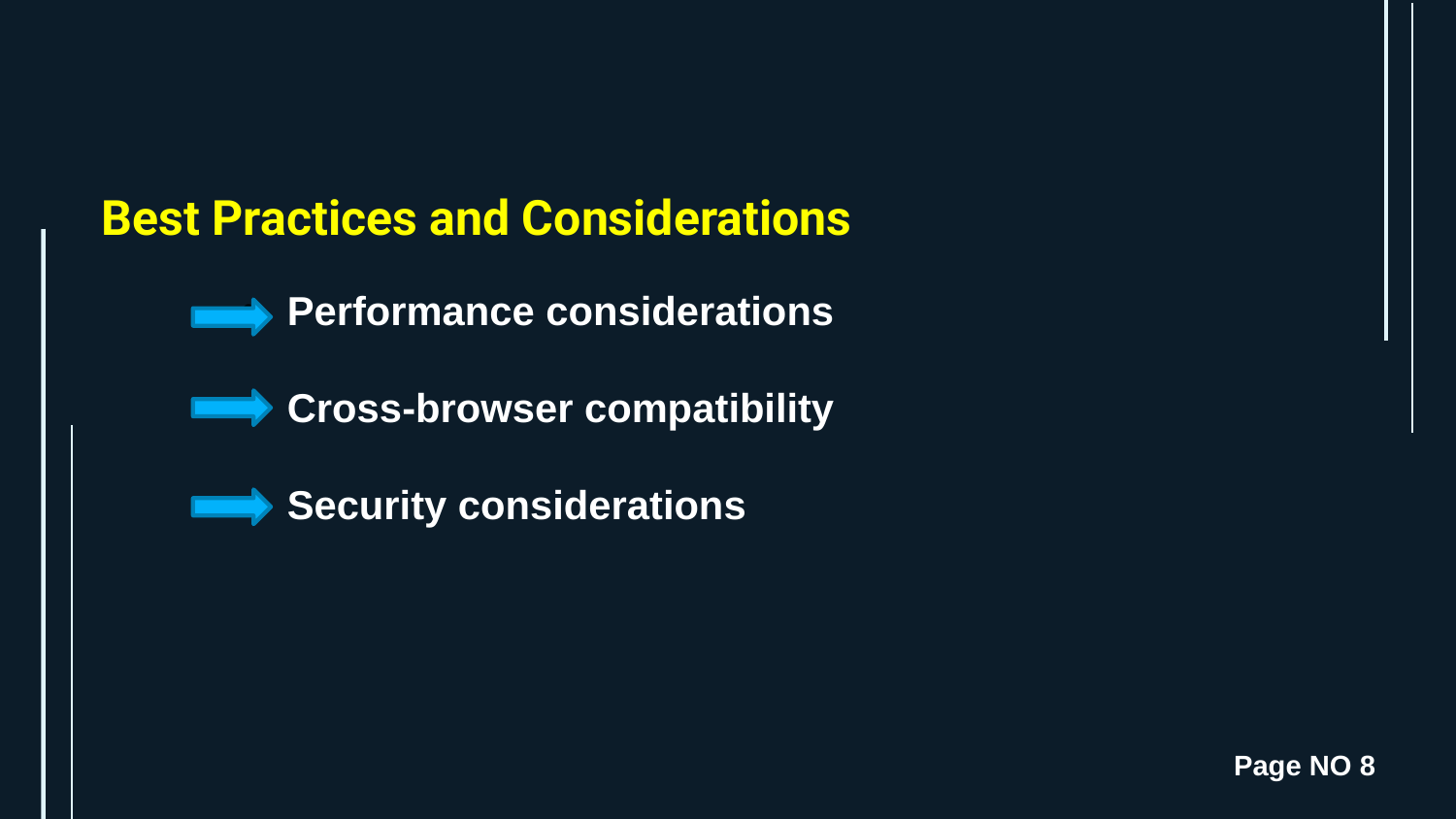

# Best Practices and Considerations
Performance considerations

Cross-browser compatibility

Security considerations

Page NO 8